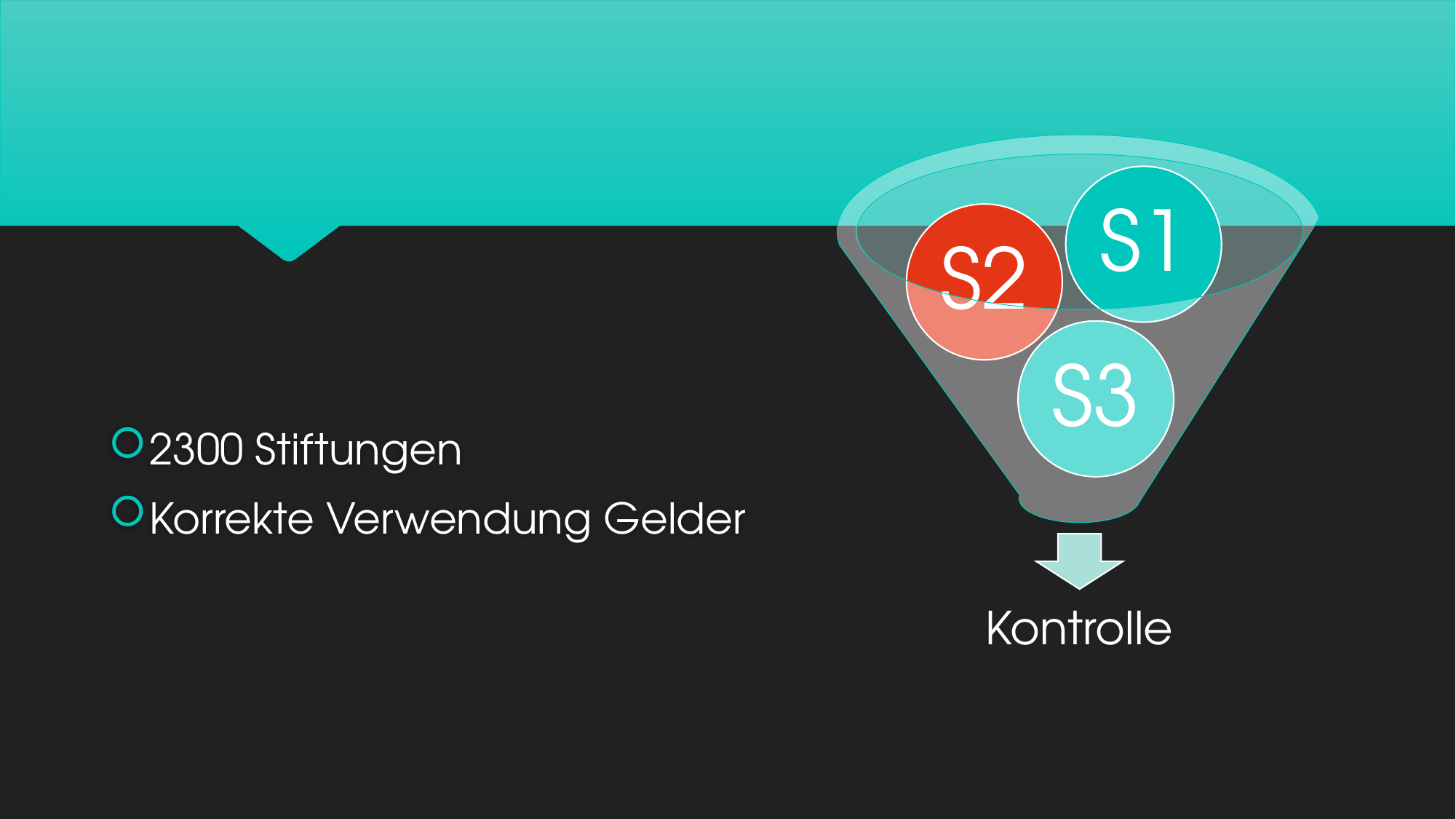

Kontrolle
S3
S2
S1
2300 Stiftungen
Korrekte Verwendung Gelder